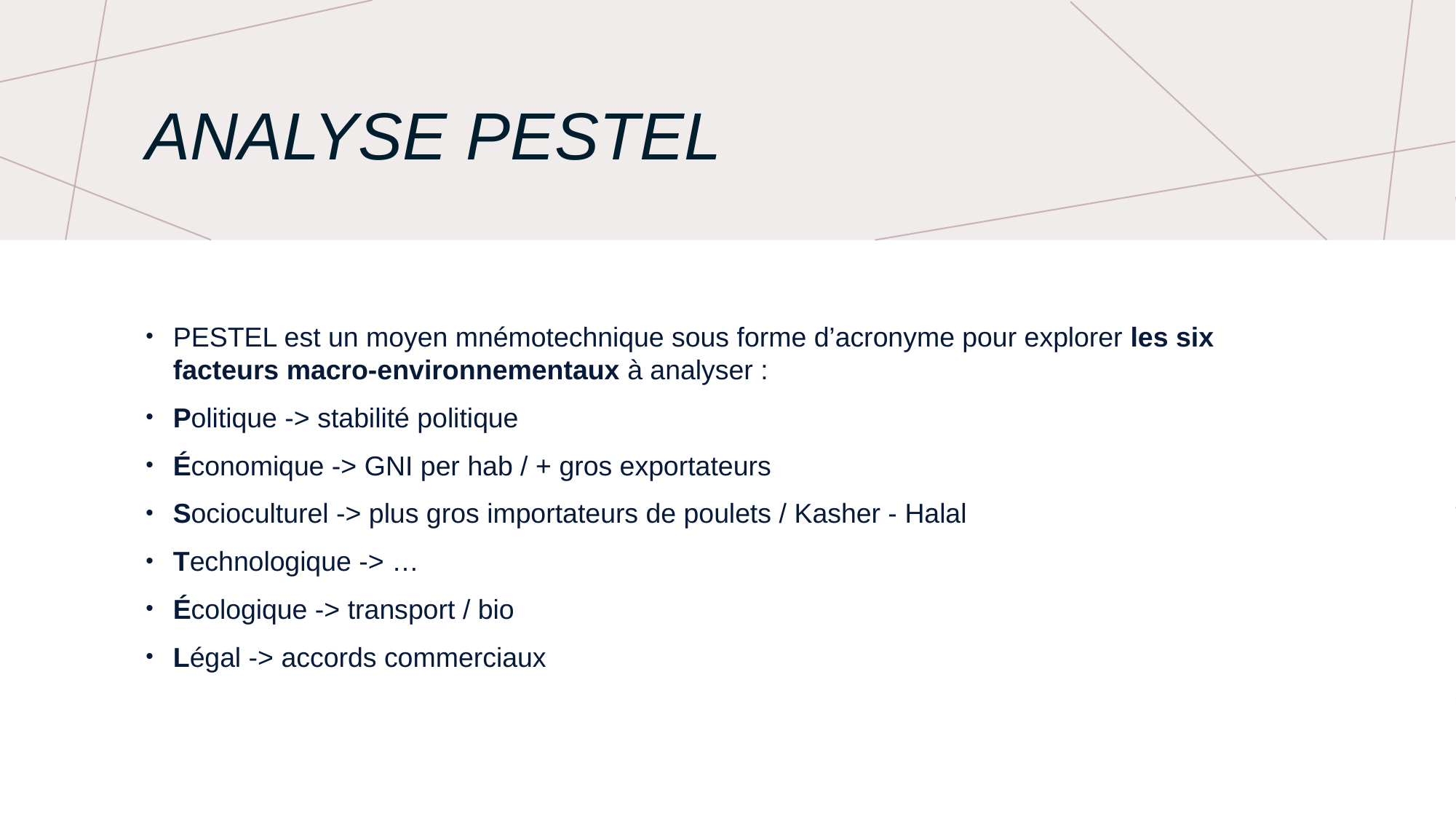

# Analyse PESTEL
PESTEL est un moyen mnémotechnique sous forme d’acronyme pour explorer les six facteurs macro-environnementaux à analyser :
Politique -> stabilité politique
Économique -> GNI per hab / + gros exportateurs
Socioculturel -> plus gros importateurs de poulets / Kasher - Halal
Technologique -> …
Écologique -> transport / bio
Légal -> accords commerciaux